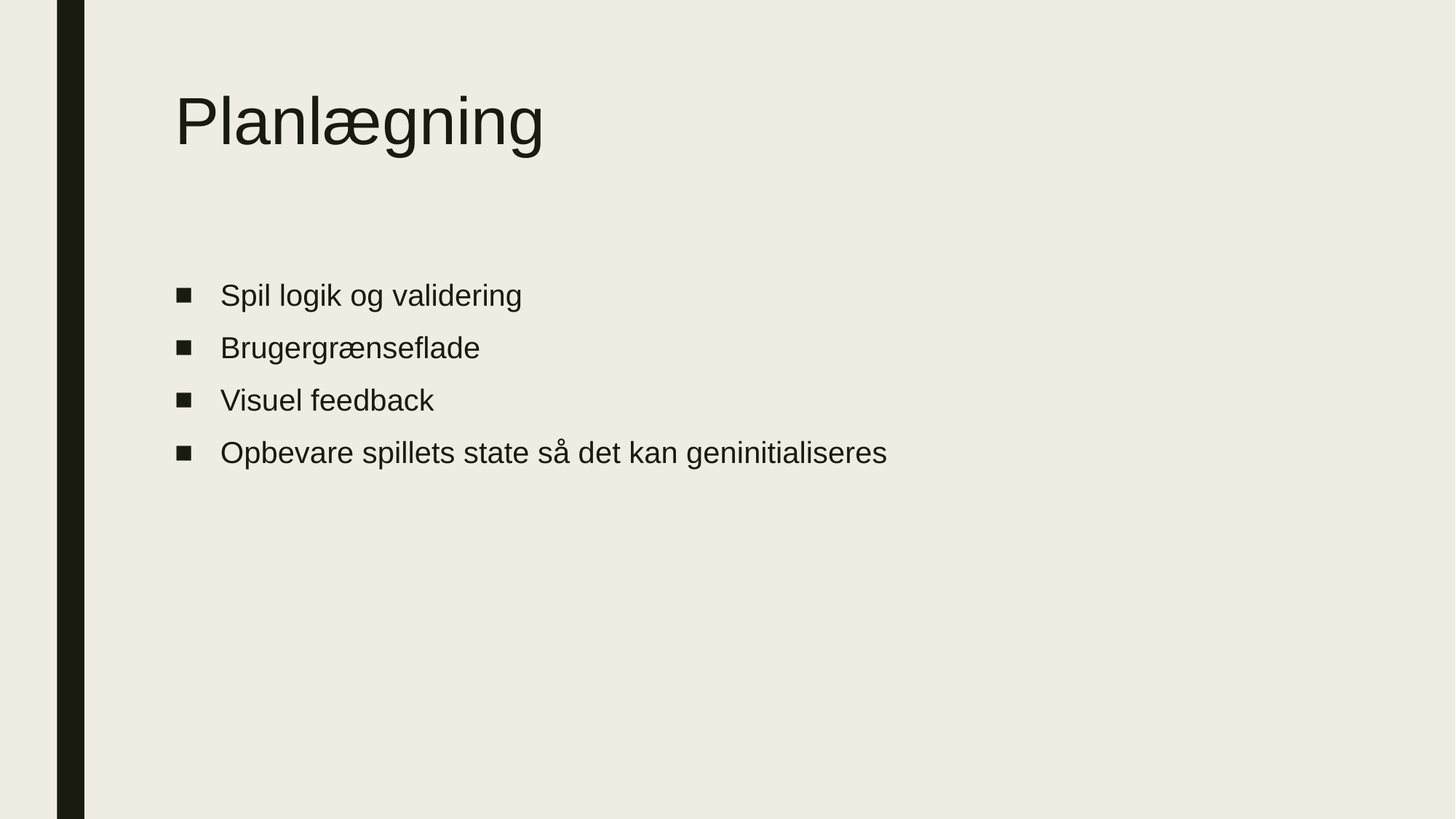

# Planlægning
Spil logik og validering
Brugergrænseflade
Visuel feedback
Opbevare spillets state så det kan geninitialiseres